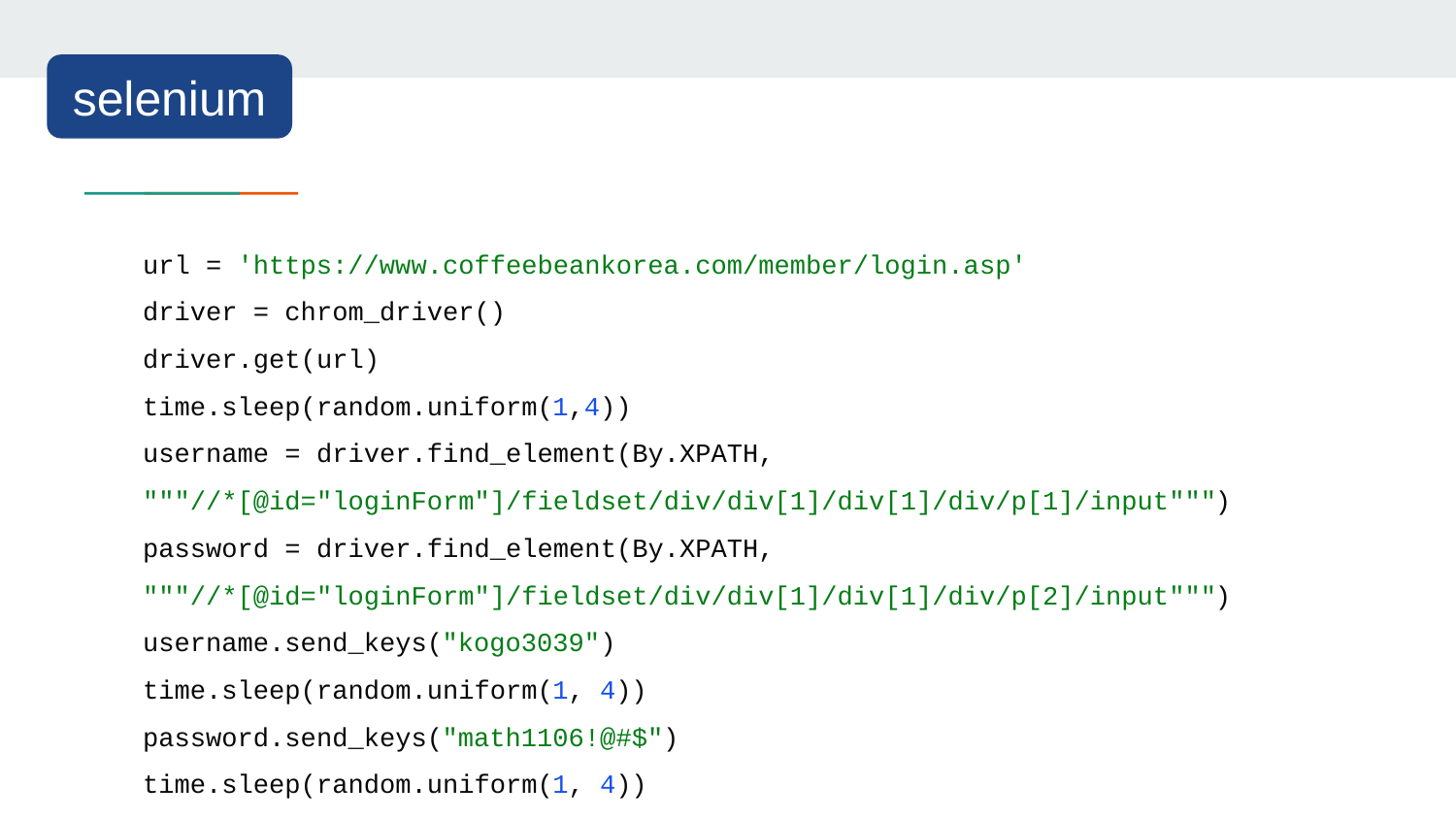

selenium
url = 'https://www.coffeebeankorea.com/member/login.asp'
driver = chrom_driver()
driver.get(url)
time.sleep(random.uniform(1,4))
username = driver.find_element(By.XPATH, """//*[@id="loginForm"]/fieldset/div/div[1]/div[1]/div/p[1]/input""")
password = driver.find_element(By.XPATH, """//*[@id="loginForm"]/fieldset/div/div[1]/div[1]/div/p[2]/input""")
username.send_keys("kogo3039")
time.sleep(random.uniform(1, 4))
password.send_keys("math1106!@#$")
time.sleep(random.uniform(1, 4))